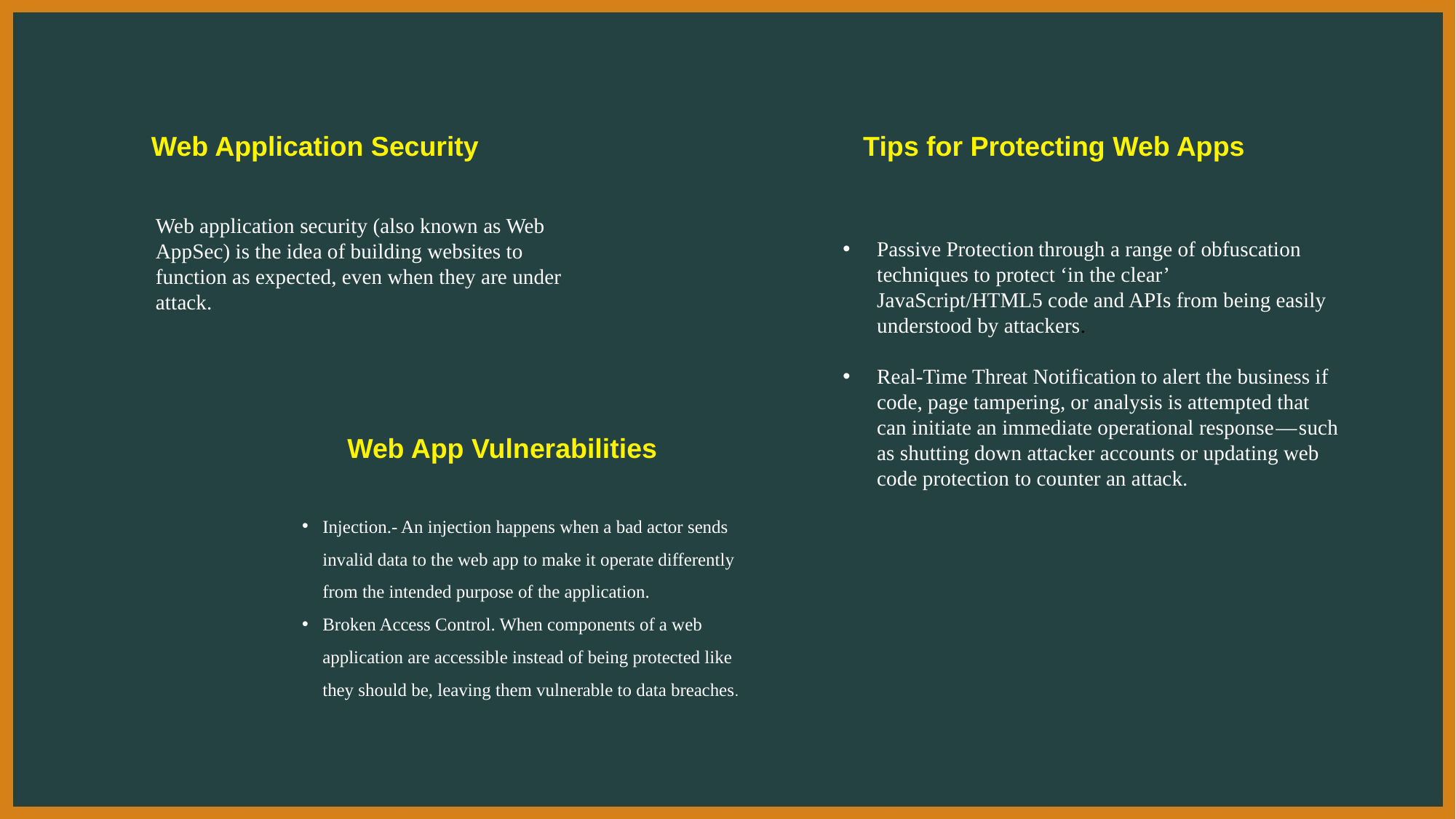

Web Application Security

Tips for Protecting Web Apps

Injection.- An injection happens when a bad actor sends invalid data to the web app to make it operate differently from the intended purpose of the application.
Broken Access Control. When components of a web application are accessible instead of being protected like they should be, leaving them vulnerable to data breaches.
Web application security (also known as Web AppSec) is the idea of building websites to function as expected, even when they are under attack.
Passive Protection through a range of obfuscation techniques to protect ‘in the clear’ JavaScript/HTML5 code and APIs from being easily understood by attackers.

Real-Time Threat Notification to alert the business if code, page tampering, or analysis is attempted that can initiate an immediate operational response — such as shutting down attacker accounts or updating web code protection to counter an attack.
Web App Vulnerabilities